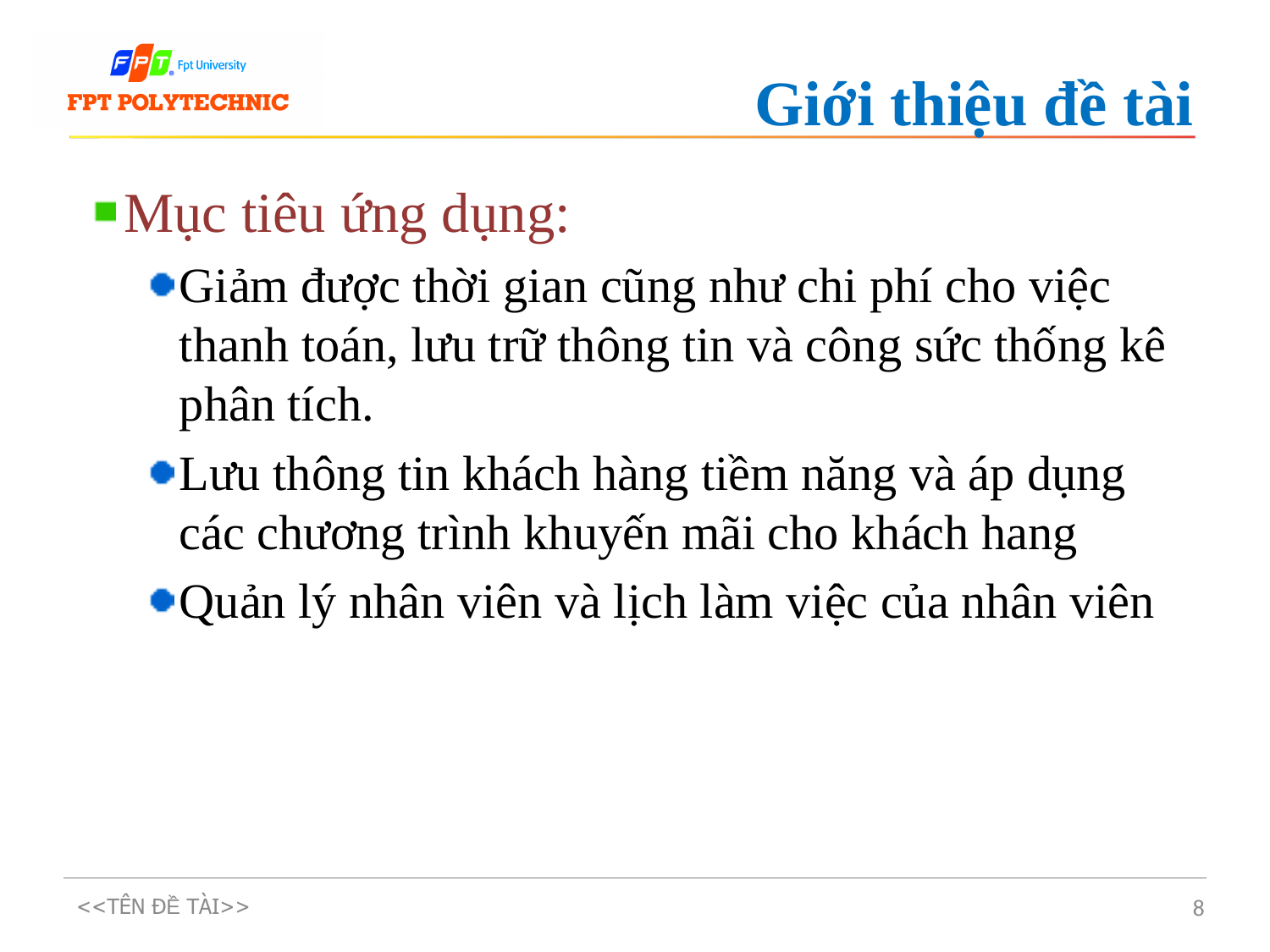

# Giới thiệu đề tài
Mục tiêu ứng dụng:
Giảm được thời gian cũng như chi phí cho việc thanh toán, lưu trữ thông tin và công sức thống kê phân tích.
Lưu thông tin khách hàng tiềm năng và áp dụng các chương trình khuyến mãi cho khách hang
Quản lý nhân viên và lịch làm việc của nhân viên
<<TÊN ĐỀ TÀI>>
8